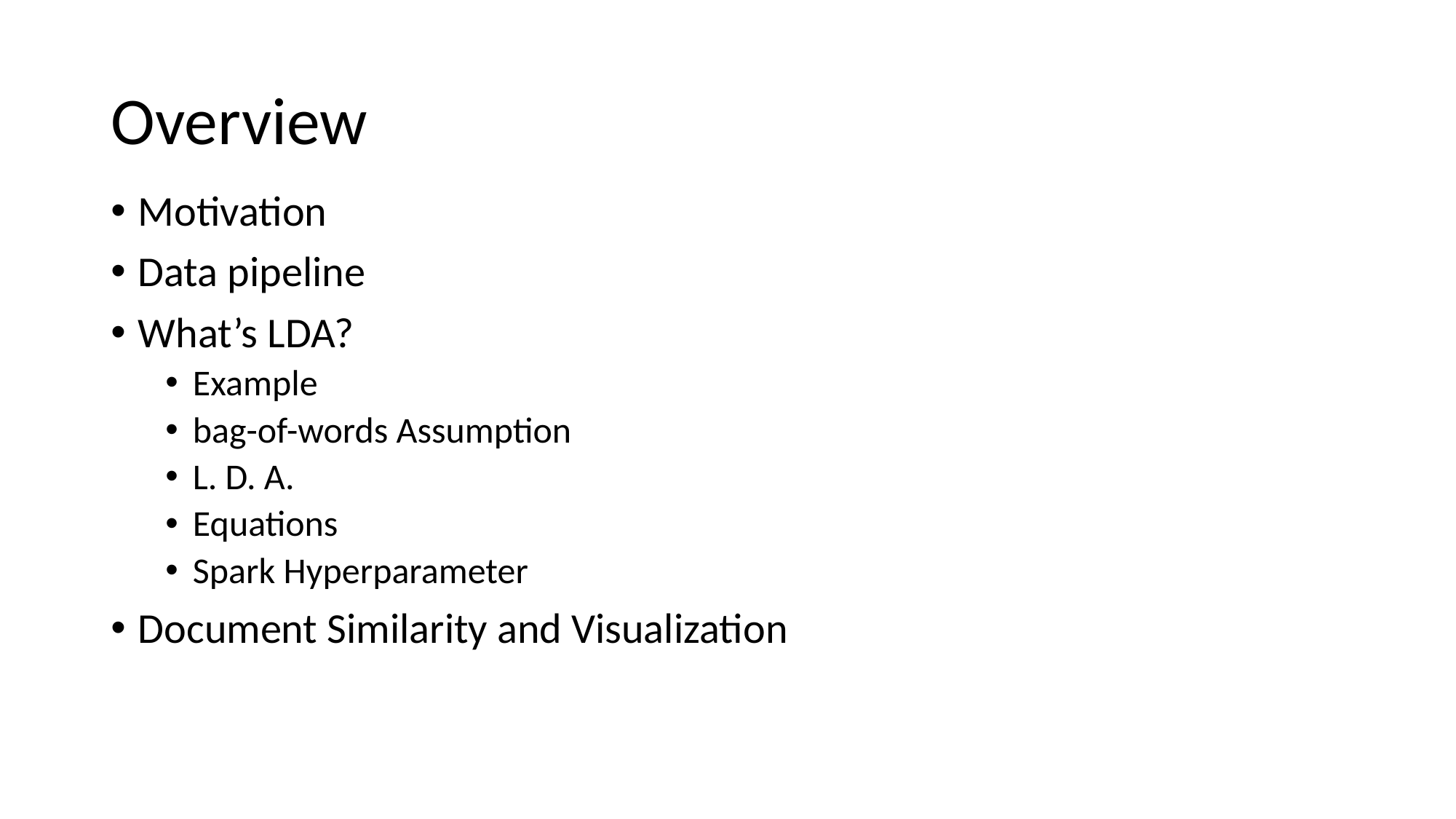

# Overview
Motivation
Data pipeline
What’s LDA?
Example
bag-of-words Assumption
L. D. A.
Equations
Spark Hyperparameter
Document Similarity and Visualization